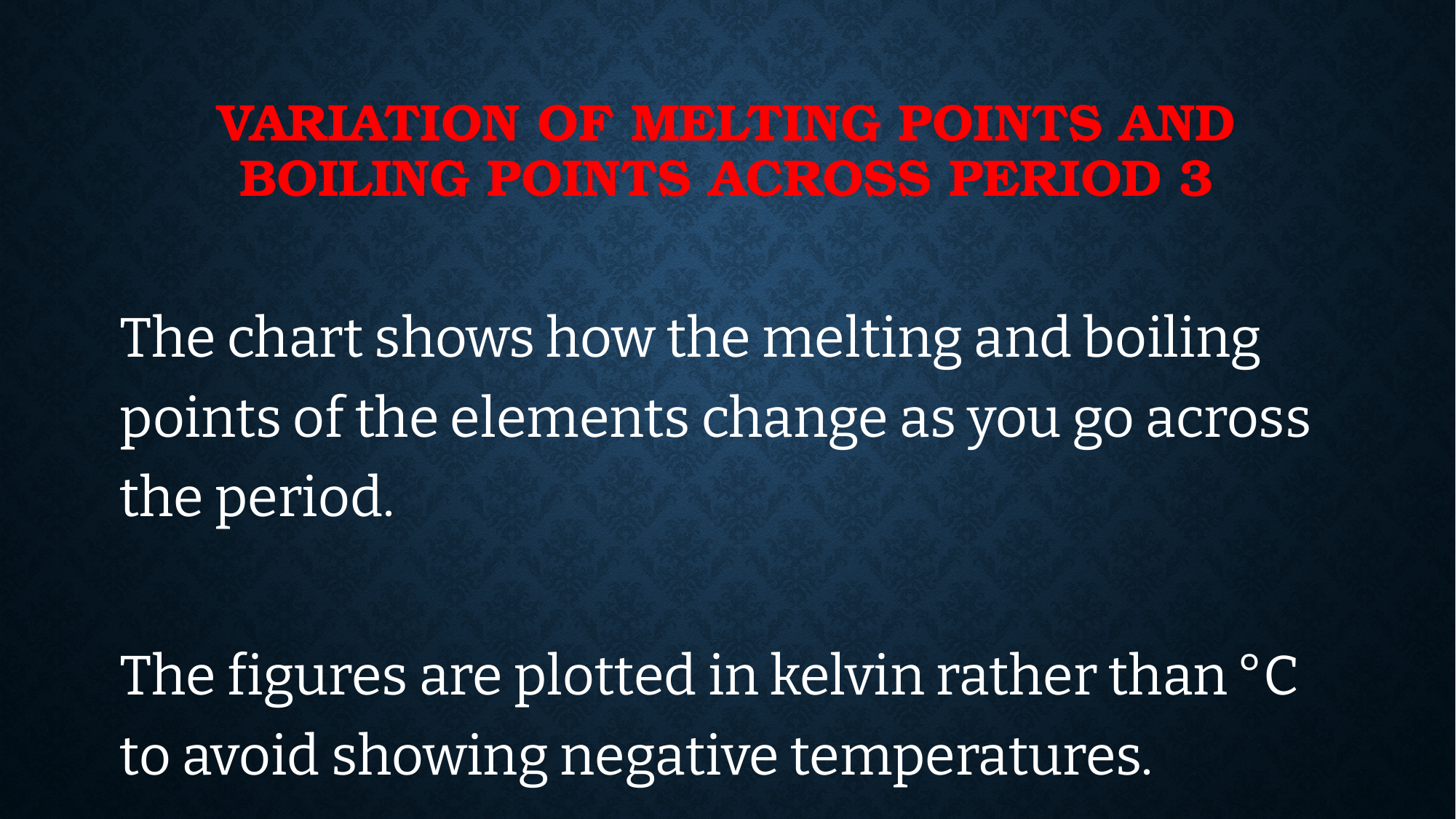

# VARIATION OF MELTING POINTS AND BOILING POINTS ACROSS PERIOD 3

The chart shows how the melting and boiling points of the elements change as you go across the period.

The figures are plotted in kelvin rather than °C to avoid showing negative temperatures.